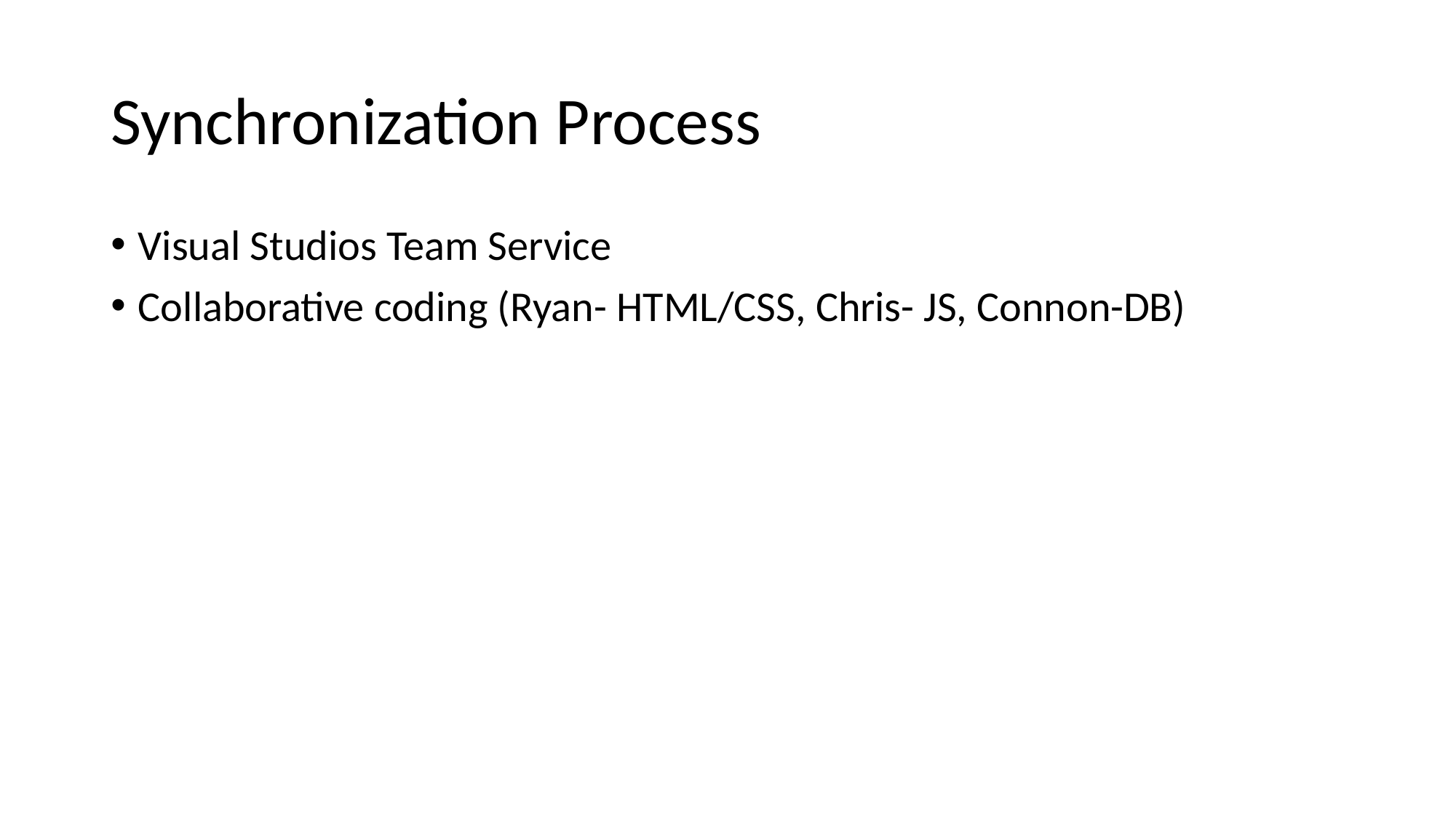

# Synchronization Process
Visual Studios Team Service
Collaborative coding (Ryan- HTML/CSS, Chris- JS, Connon-DB)